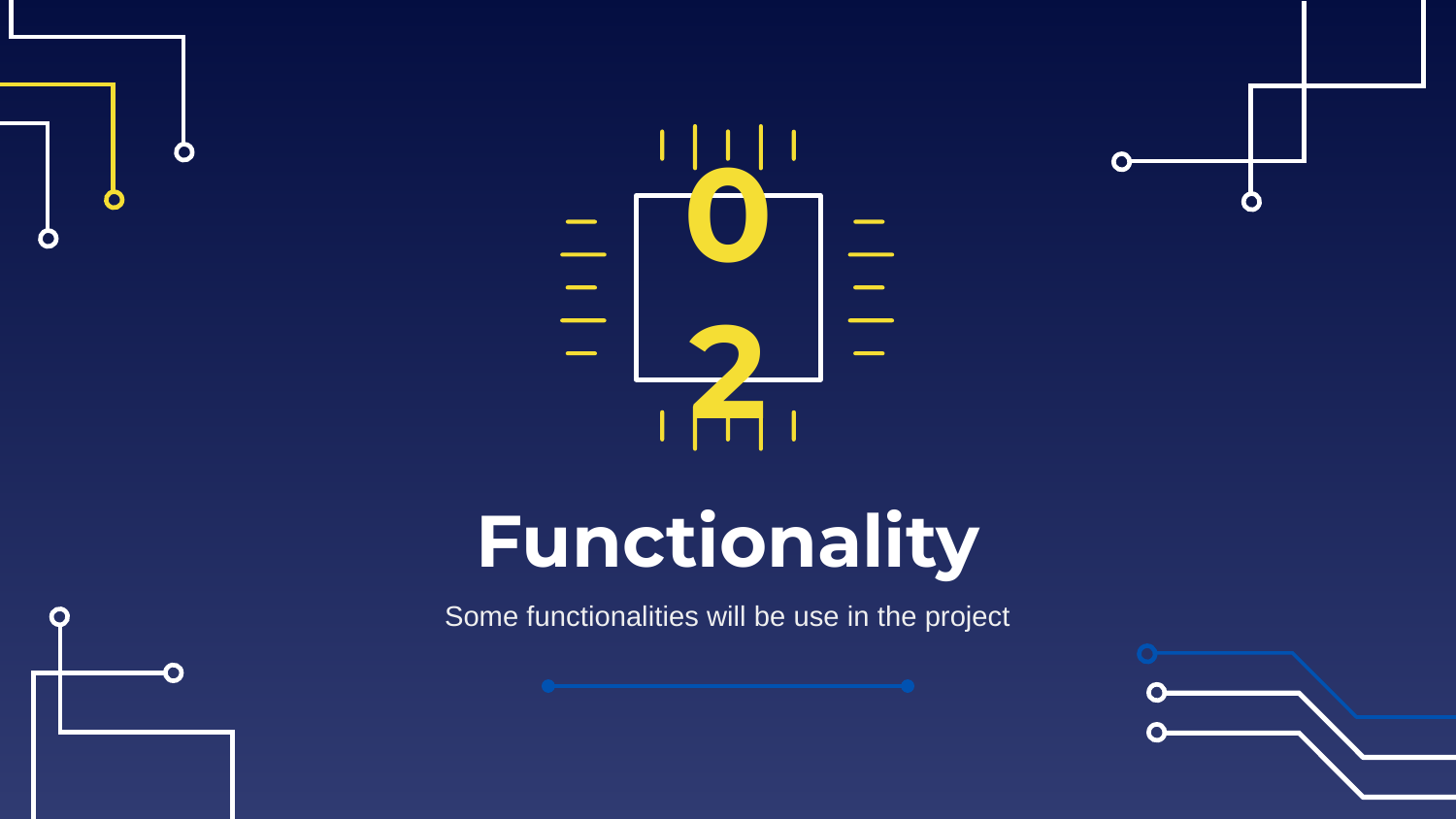

02

# Functionality
Some functionalities will be use in the project